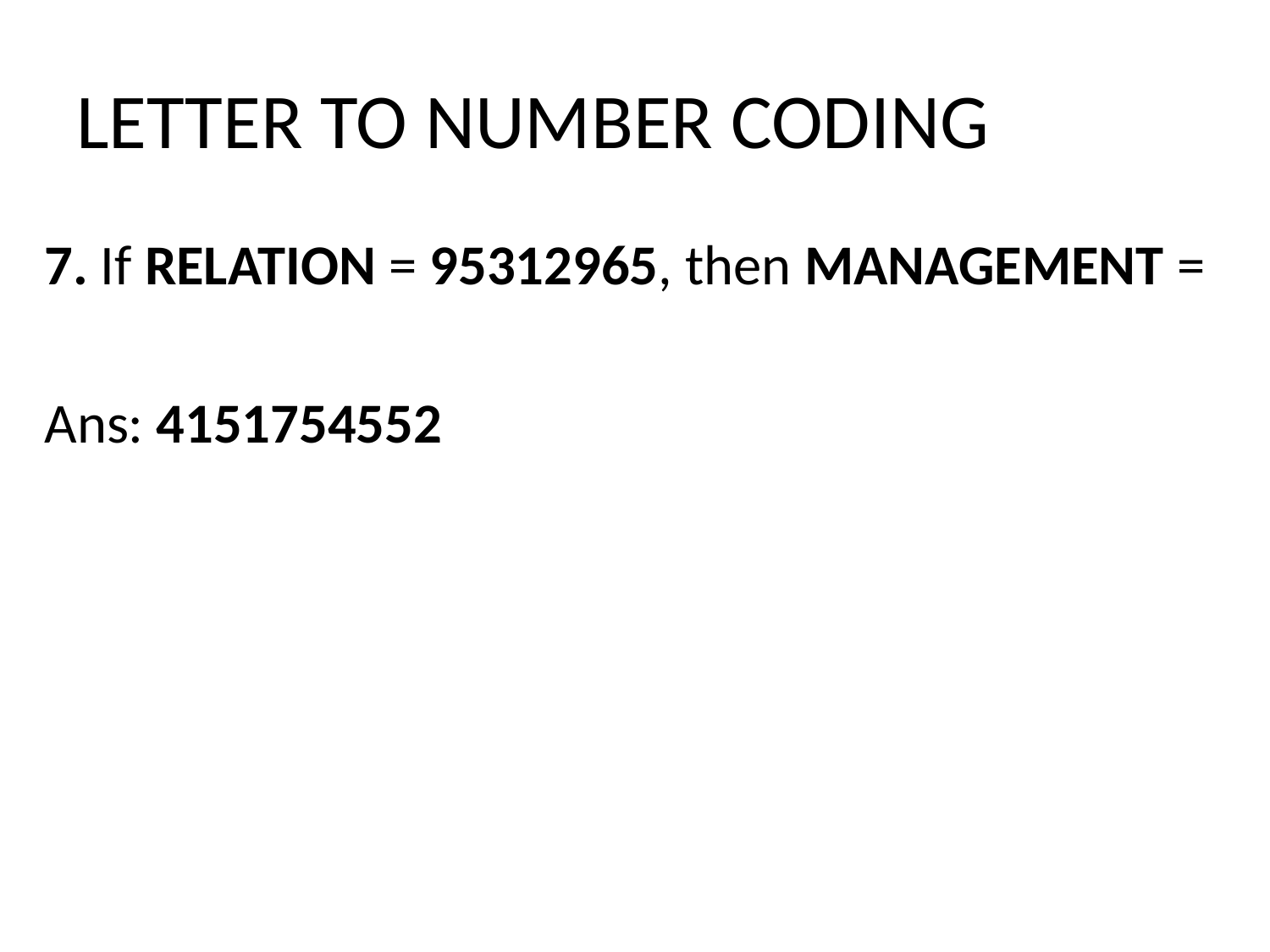

# LETTER TO NUMBER CODING
7. If RELATION = 95312965, then MANAGEMENT =

Ans: 4151754552